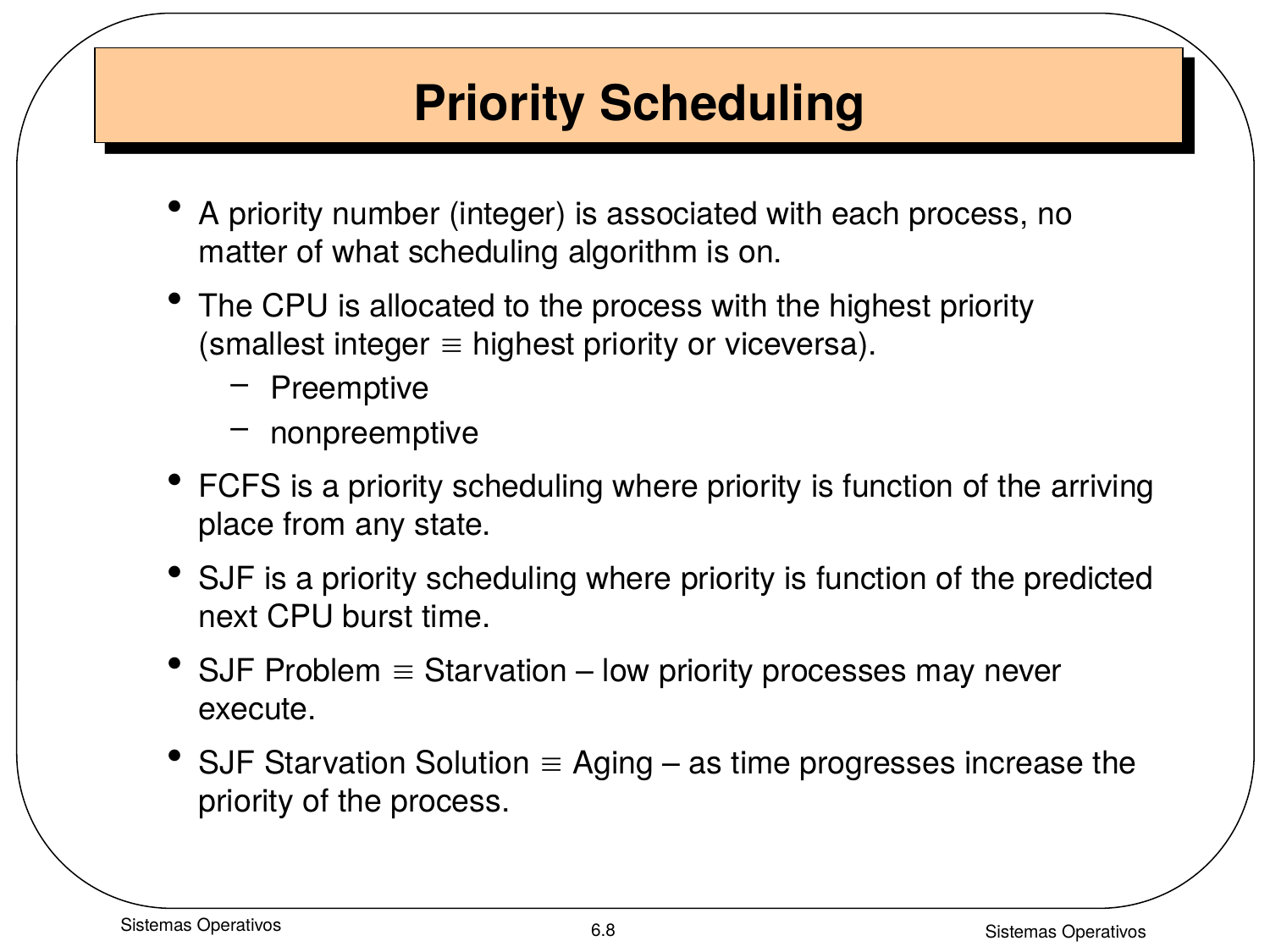

# Priority Scheduling
A priority number (integer) is associated with each process, no matter of what scheduling algorithm is on.
The CPU is allocated to the process with the highest priority (smallest integer ≡ highest priority or viceversa).
Preemptive
nonpreemptive
FCFS is a priority scheduling where priority is function of the arriving place from any state.
SJF is a priority scheduling where priority is function of the predicted next CPU burst time.
SJF Problem ≡ Starvation – low priority processes may never execute.
SJF Starvation Solution ≡ Aging – as time progresses increase the priority of the process.
Sistemas Operativos